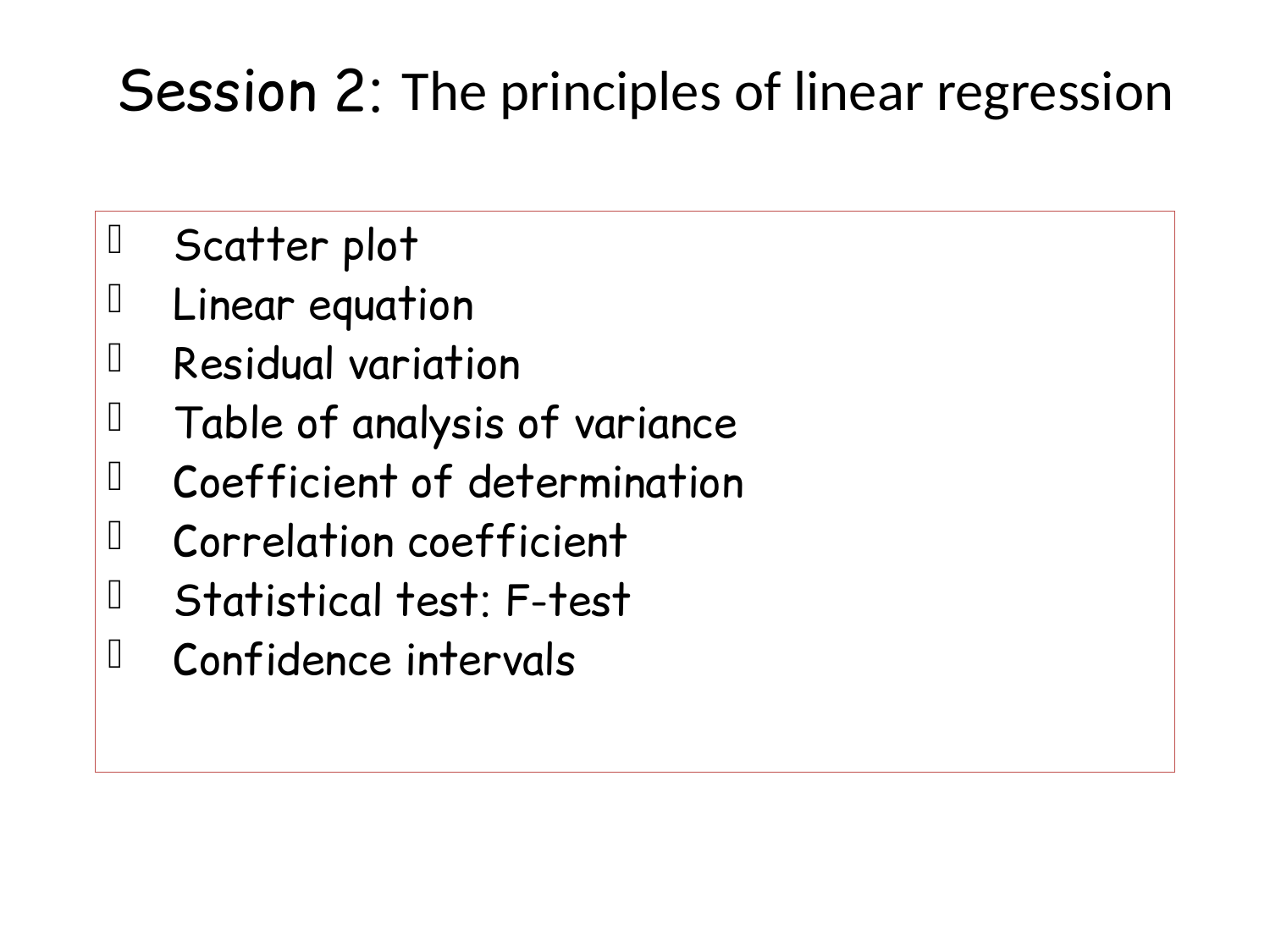

# Session 2: The principles of linear regression
Scatter plot
Linear equation
Residual variation
Table of analysis of variance
Coefficient of determination
Correlation coefficient
Statistical test: F-test
Confidence intervals